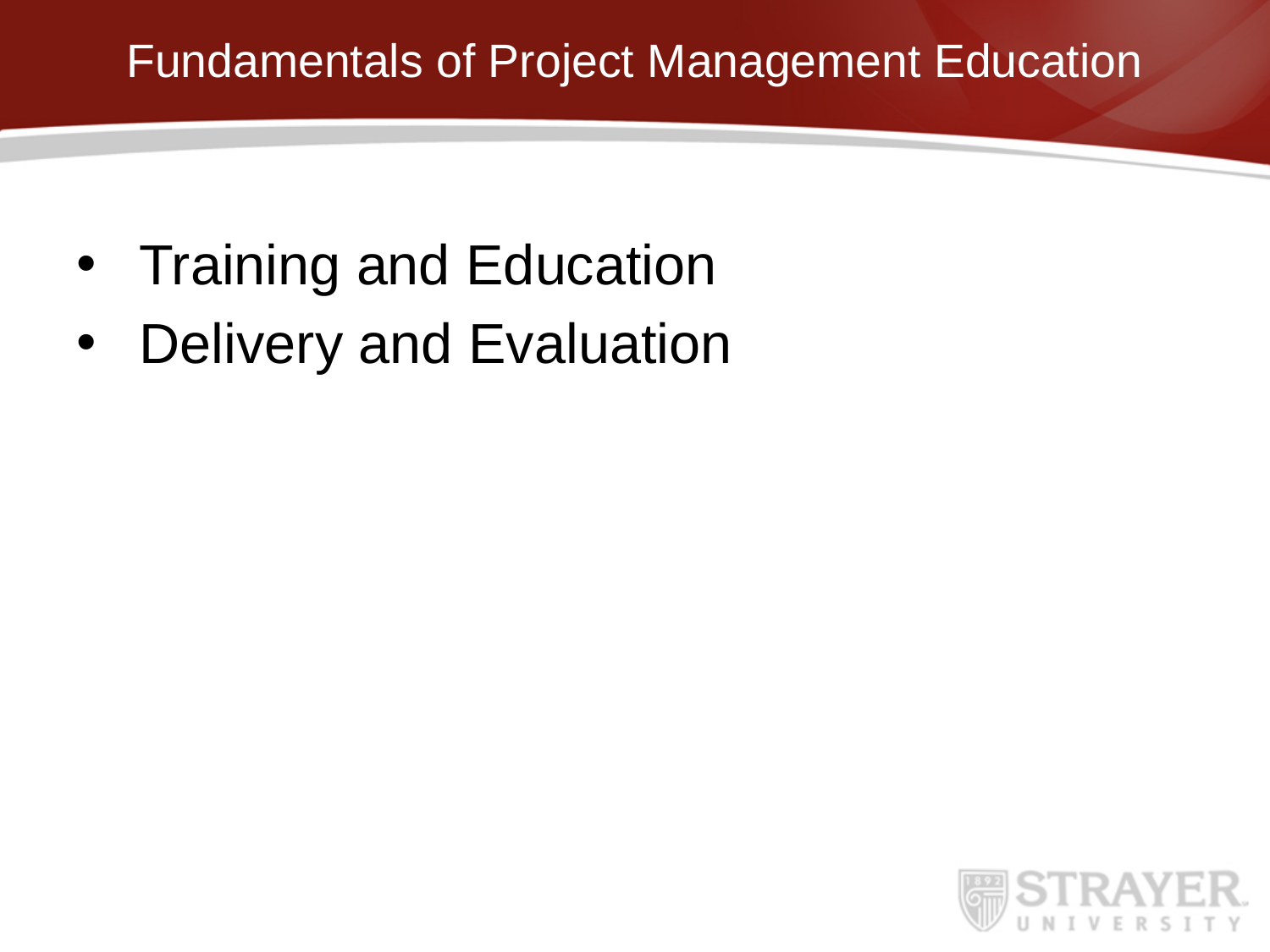

# Fundamentals of Project Management Education
 Training and Education
 Delivery and Evaluation